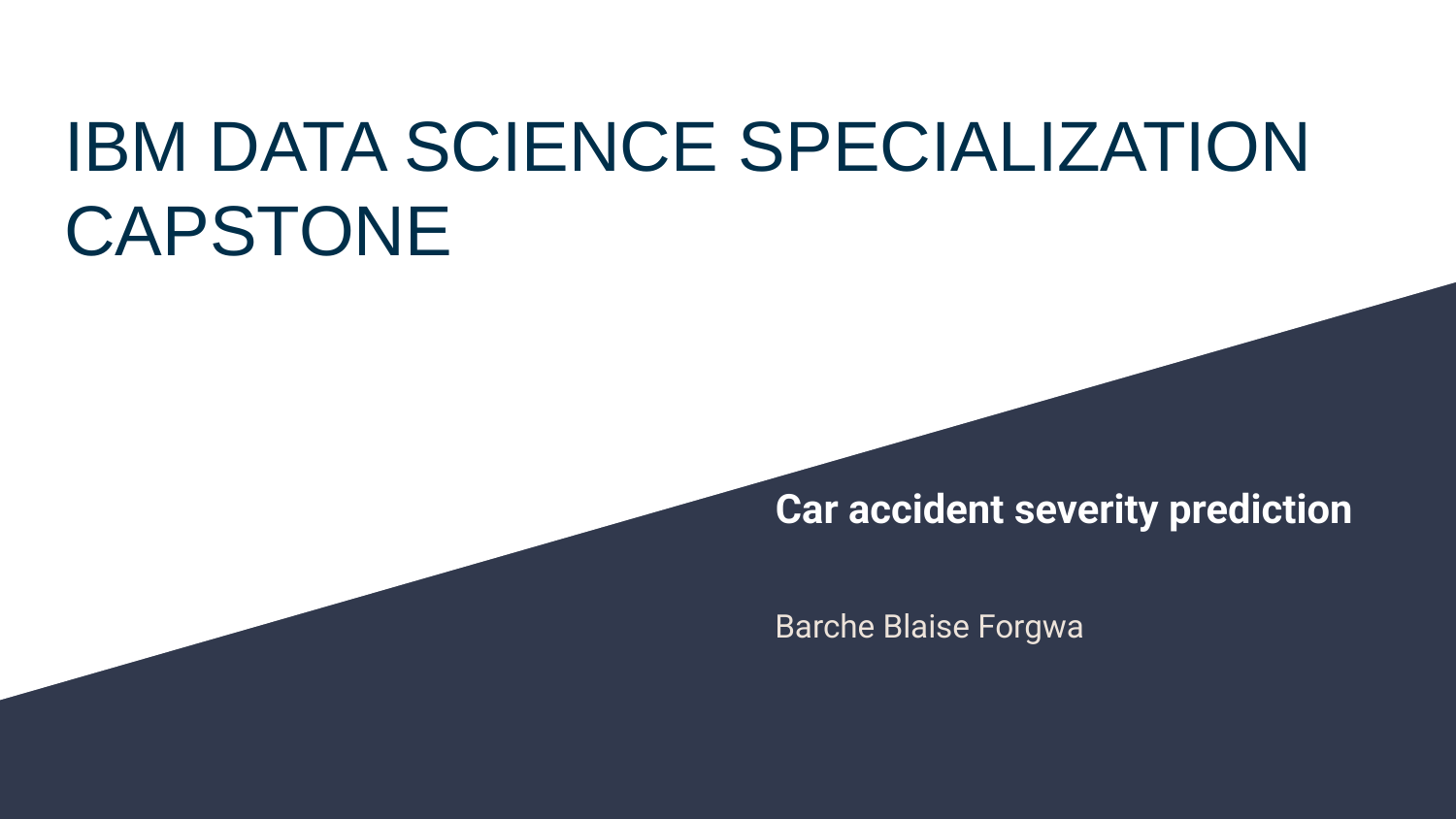

# IBM DATA SCIENCE SPECIALIZATION CAPSTONE
Car accident severity prediction
Barche Blaise Forgwa